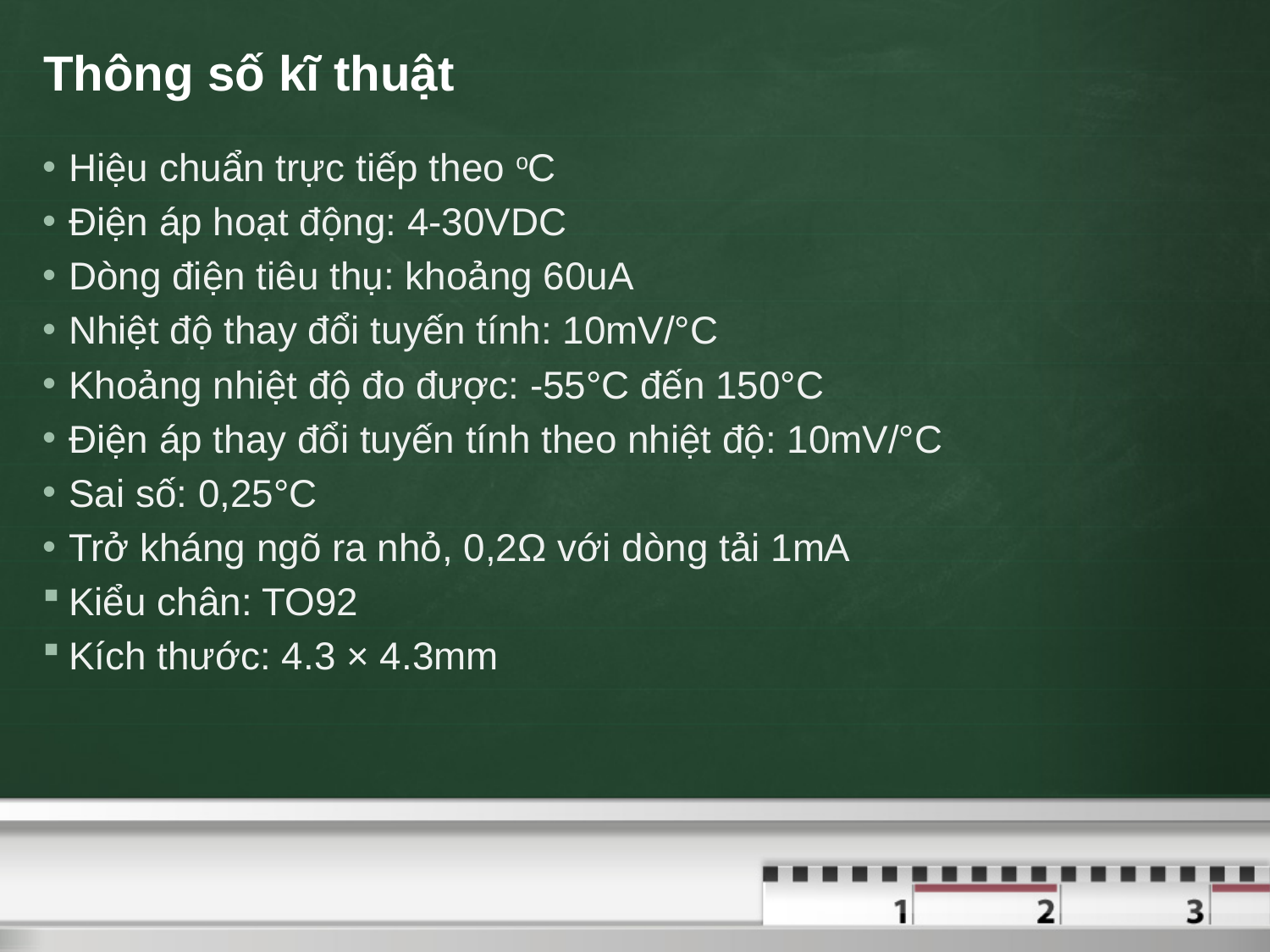

# Thông số kĩ thuật
Hiệu chuẩn trực tiếp theo oC
Điện áp hoạt động: 4-30VDC
Dòng điện tiêu thụ: khoảng 60uA
Nhiệt độ thay đổi tuyến tính: 10mV/°C
Khoảng nhiệt độ đo được: -55°C đến 150°C
Điện áp thay đổi tuyến tính theo nhiệt độ: 10mV/°C
Sai số: 0,25°C
Trở kháng ngõ ra nhỏ, 0,2Ω với dòng tải 1mA
Kiểu chân: TO92
Kích thước: 4.3 × 4.3mm